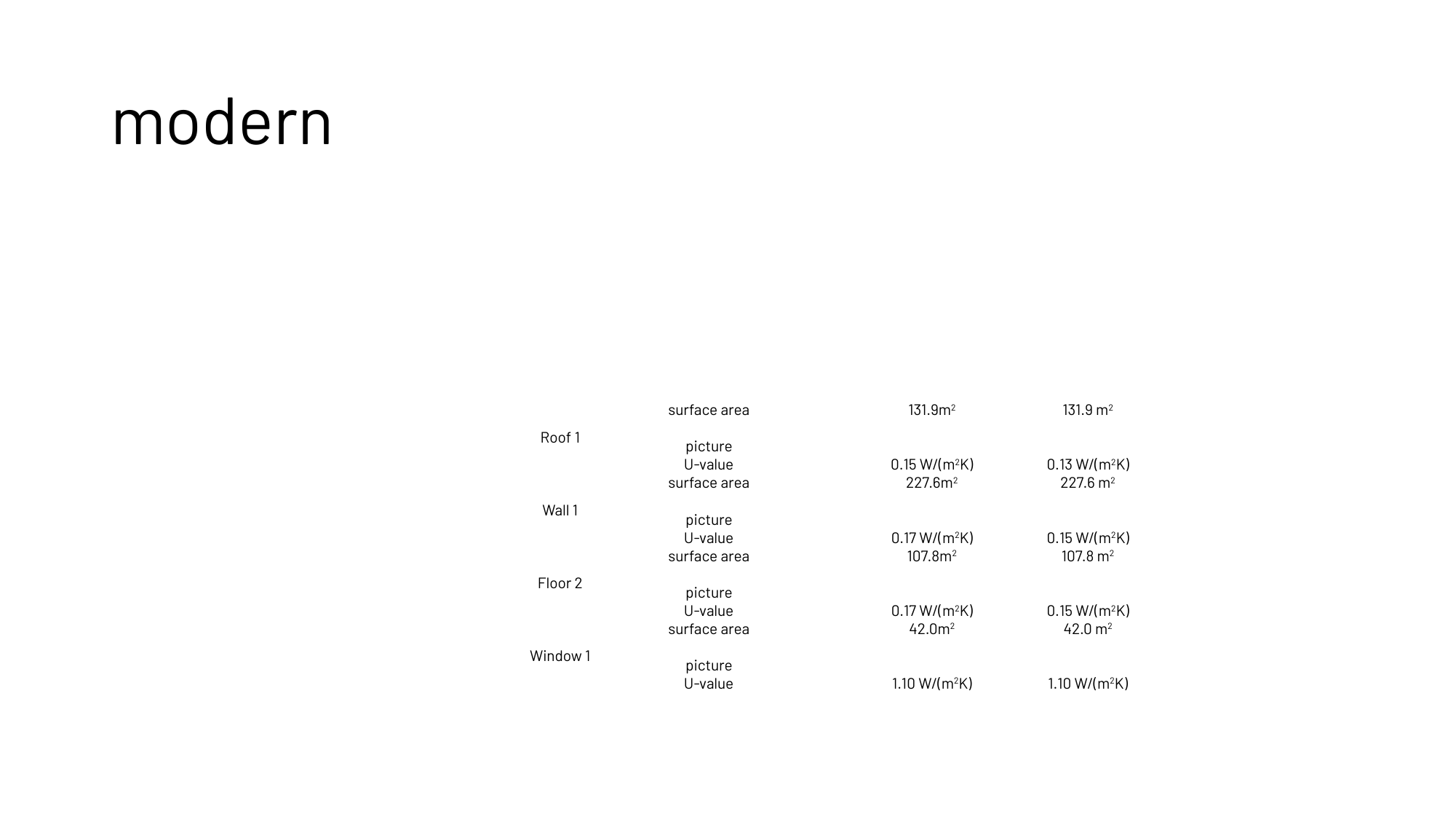

# modern
| Roof 1 | surface area | 131.9m2 | 131.9 m2 |  |
| --- | --- | --- | --- | --- |
|  |  |  |  |  |
|  | picture |  |  |  |
|  | U-value | 0.15 W/(m2K) | 0.13 W/(m2K) |  |
| Wall 1 | surface area | 227.6m2 | 227.6 m2 |  |
|  |  |  |  |  |
|  | picture |  |  |  |
|  | U-value | 0.17 W/(m2K) | 0.15 W/(m2K) |  |
| Floor 2 | surface area | 107.8m2 | 107.8 m2 |  |
|  |  |  |  |  |
|  | picture |  |  |  |
|  | U-value | 0.17 W/(m2K) | 0.15 W/(m2K) |  |
| Window 1 | surface area | 42.0m2 | 42.0 m2 |  |
|  |  |  |  |  |
|  | picture |  |  |  |
|  | U-value | 1.10 W/(m2K) | 1.10 W/(m2K) |  |